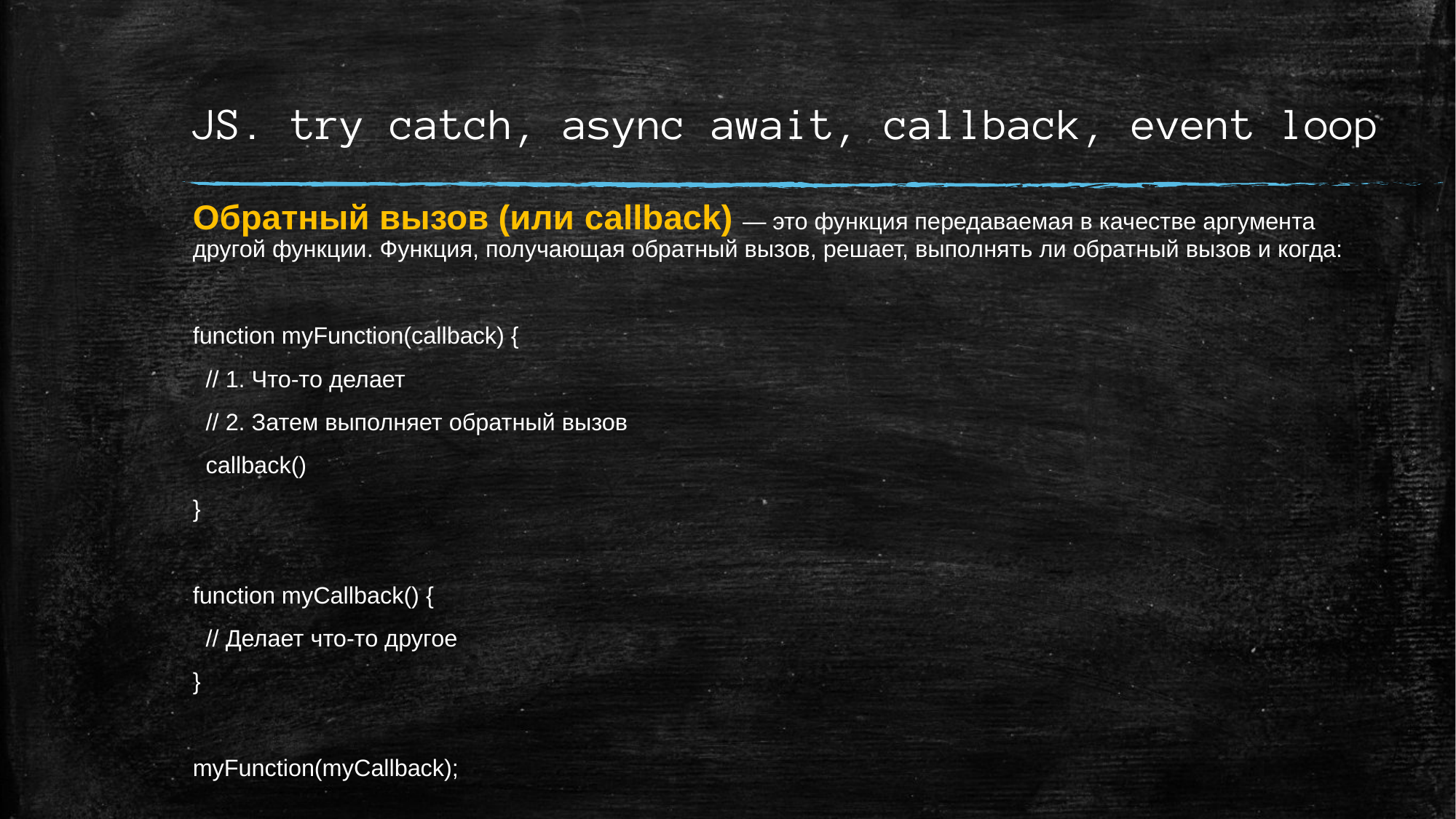

# JS. try catch, async await, callback, event loop
Обратный вызов (или callback) — это функция передаваемая в качестве аргумента другой функции. Функция, получающая обратный вызов, решает, выполнять ли обратный вызов и когда:

function myFunction(callback) {
  // 1. Что-то делает
  // 2. Затем выполняет обратный вызов
  callback()
}

function myCallback() {
  // Делает что-то другое
}

myFunction(myCallback);